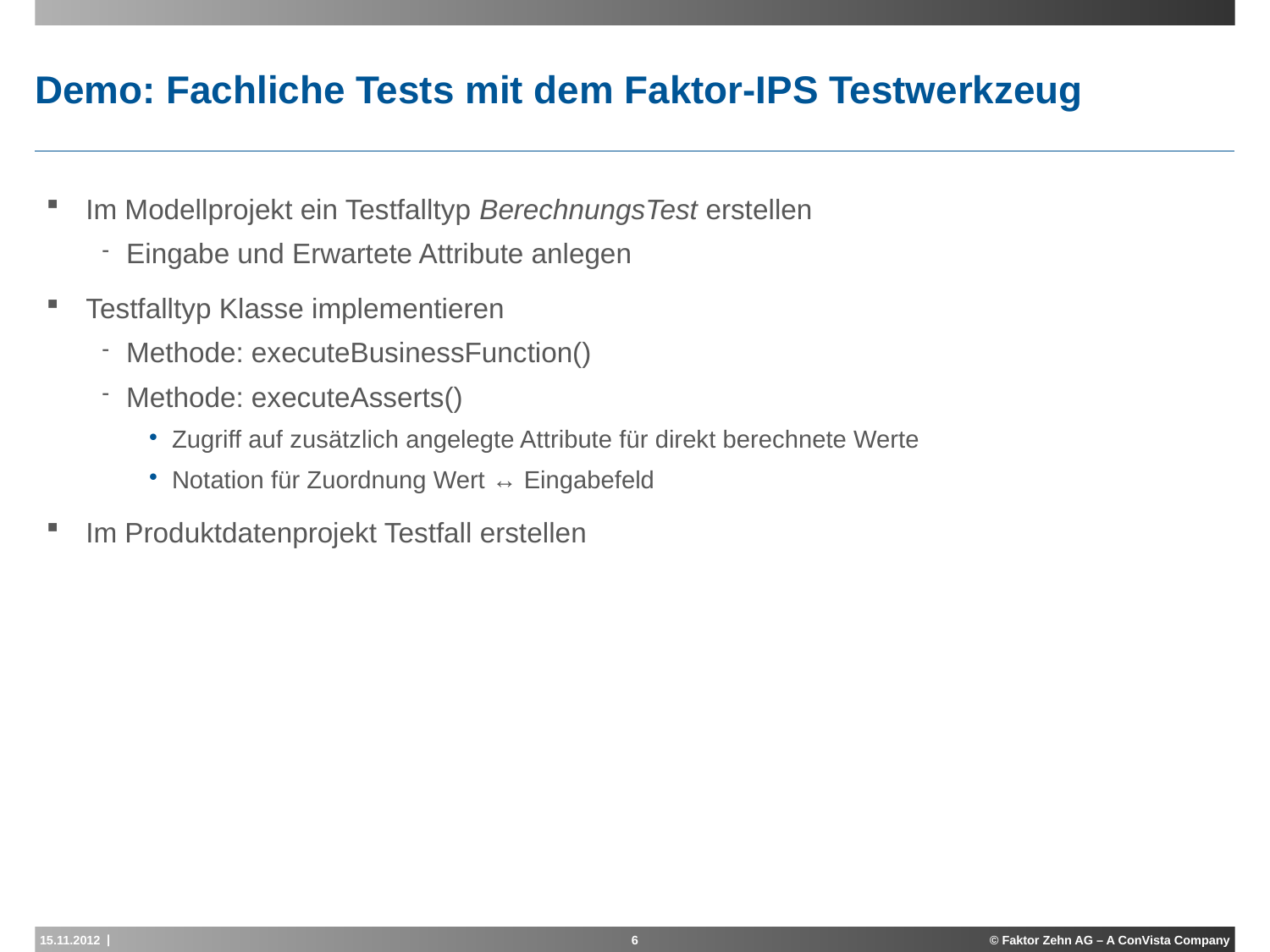

# Demo: Fachliche Tests mit dem Faktor-IPS Testwerkzeug
Im Modellprojekt ein Testfalltyp BerechnungsTest erstellen
Eingabe und Erwartete Attribute anlegen
Testfalltyp Klasse implementieren
Methode: executeBusinessFunction()
Methode: executeAsserts()
Zugriff auf zusätzlich angelegte Attribute für direkt berechnete Werte
Notation für Zuordnung Wert ↔ Eingabefeld
Im Produktdatenprojekt Testfall erstellen
15.11.2012
6